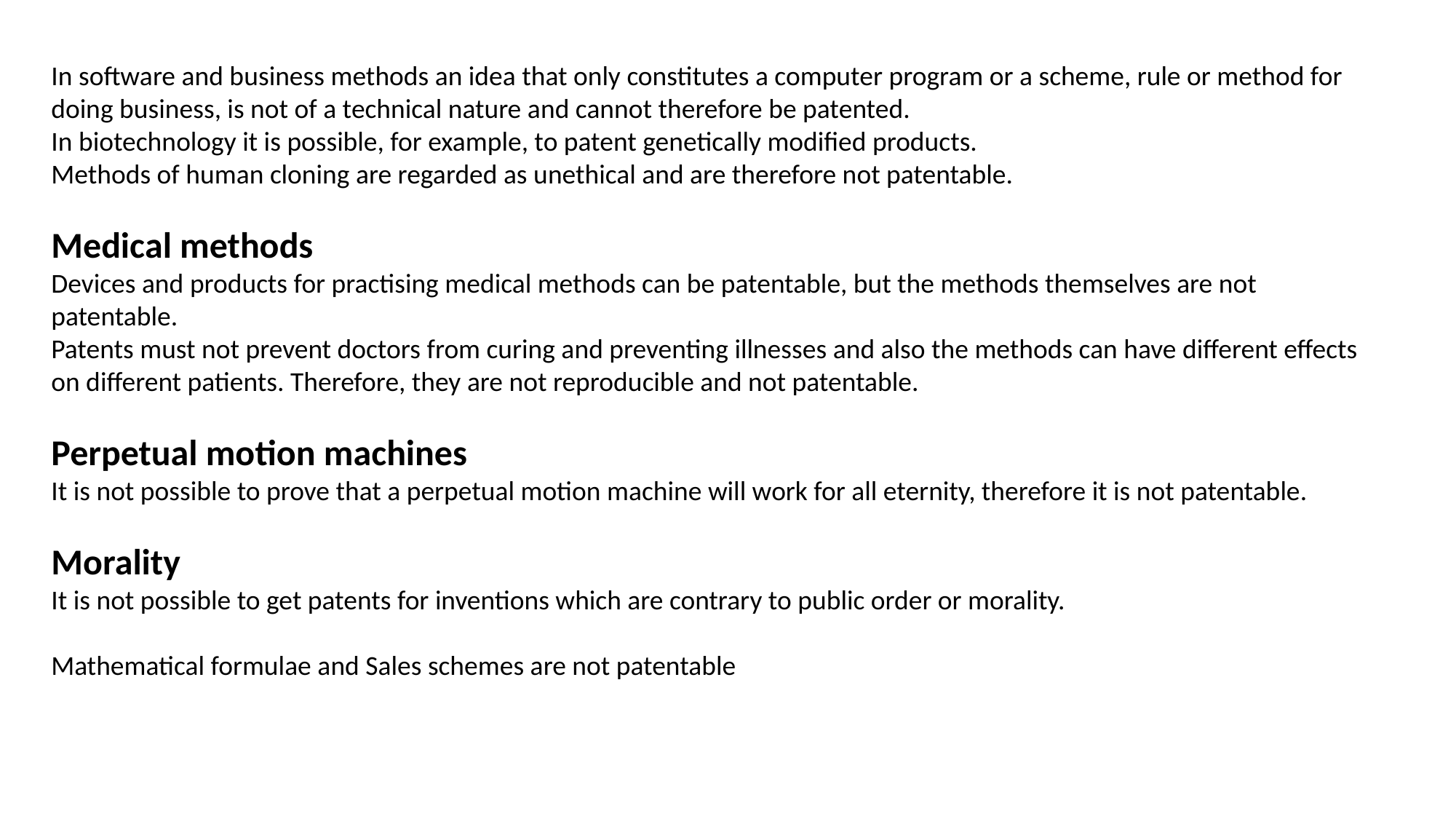

In software and business methods an idea that only constitutes a computer program or a scheme, rule or method for doing business, is not of a technical nature and cannot therefore be patented.
In biotechnology it is possible, for example, to patent genetically modified products.
Methods of human cloning are regarded as unethical and are therefore not patentable.

Medical methods
Devices and products for practising medical methods can be patentable, but the methods themselves are not patentable.
Patents must not prevent doctors from curing and preventing illnesses and also the methods can have different effects on different patients. Therefore, they are not reproducible and not patentable.

Perpetual motion machines
It is not possible to prove that a perpetual motion machine will work for all eternity, therefore it is not patentable.

Morality
It is not possible to get patents for inventions which are contrary to public order or morality.

Mathematical formulae and Sales schemes are not patentable